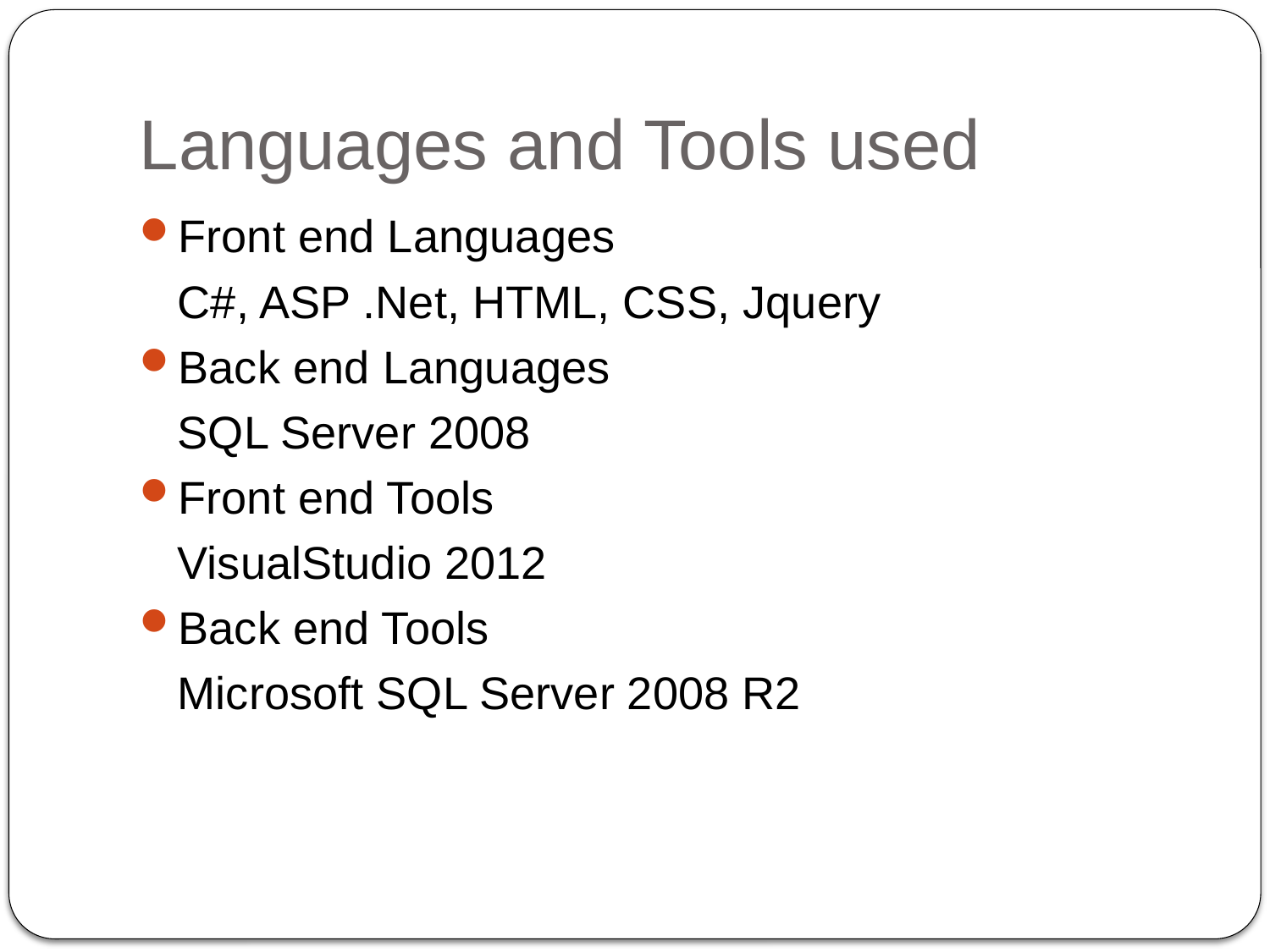

# Languages and Tools used
Front end Languages
	C#, ASP .Net, HTML, CSS, Jquery
Back end Languages
	SQL Server 2008
Front end Tools
	VisualStudio 2012
Back end Tools
	Microsoft SQL Server 2008 R2